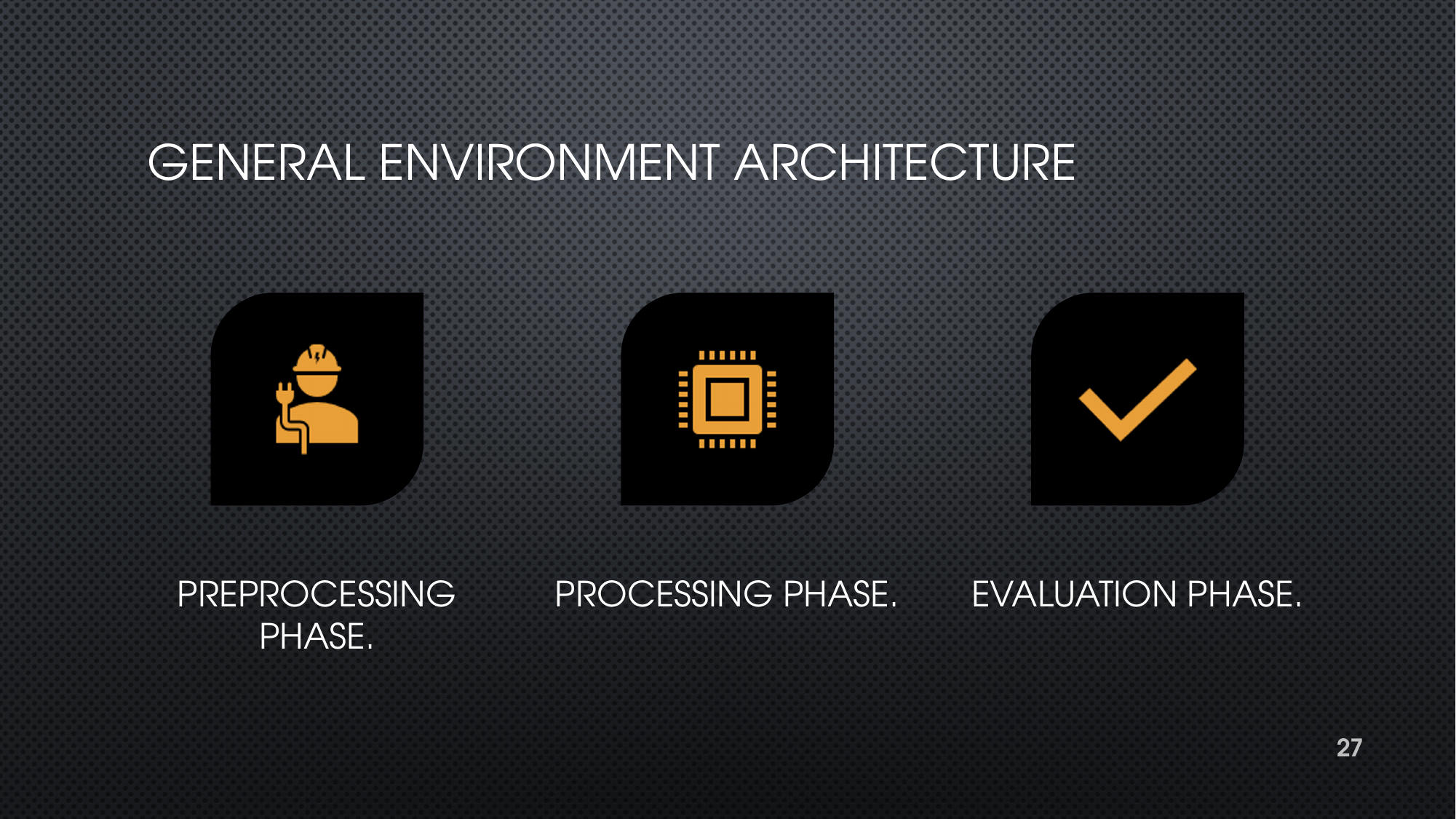

# General environment architecture
Preprocessing phase.
Processing phase.
Evaluation phase.
27